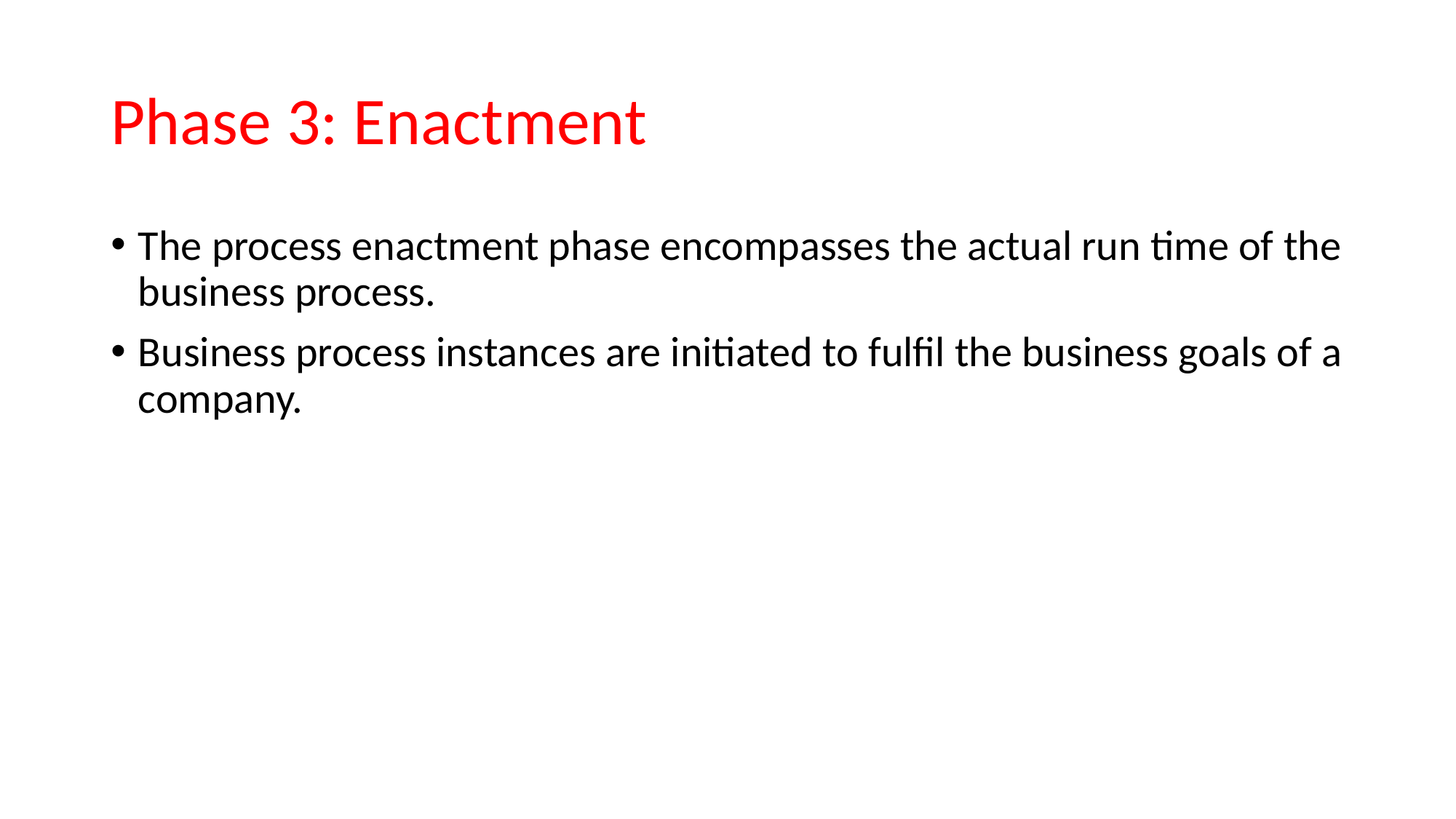

# Phase 3: Enactment
The process enactment phase encompasses the actual run time of the business process.
Business process instances are initiated to fulfil the business goals of a company.